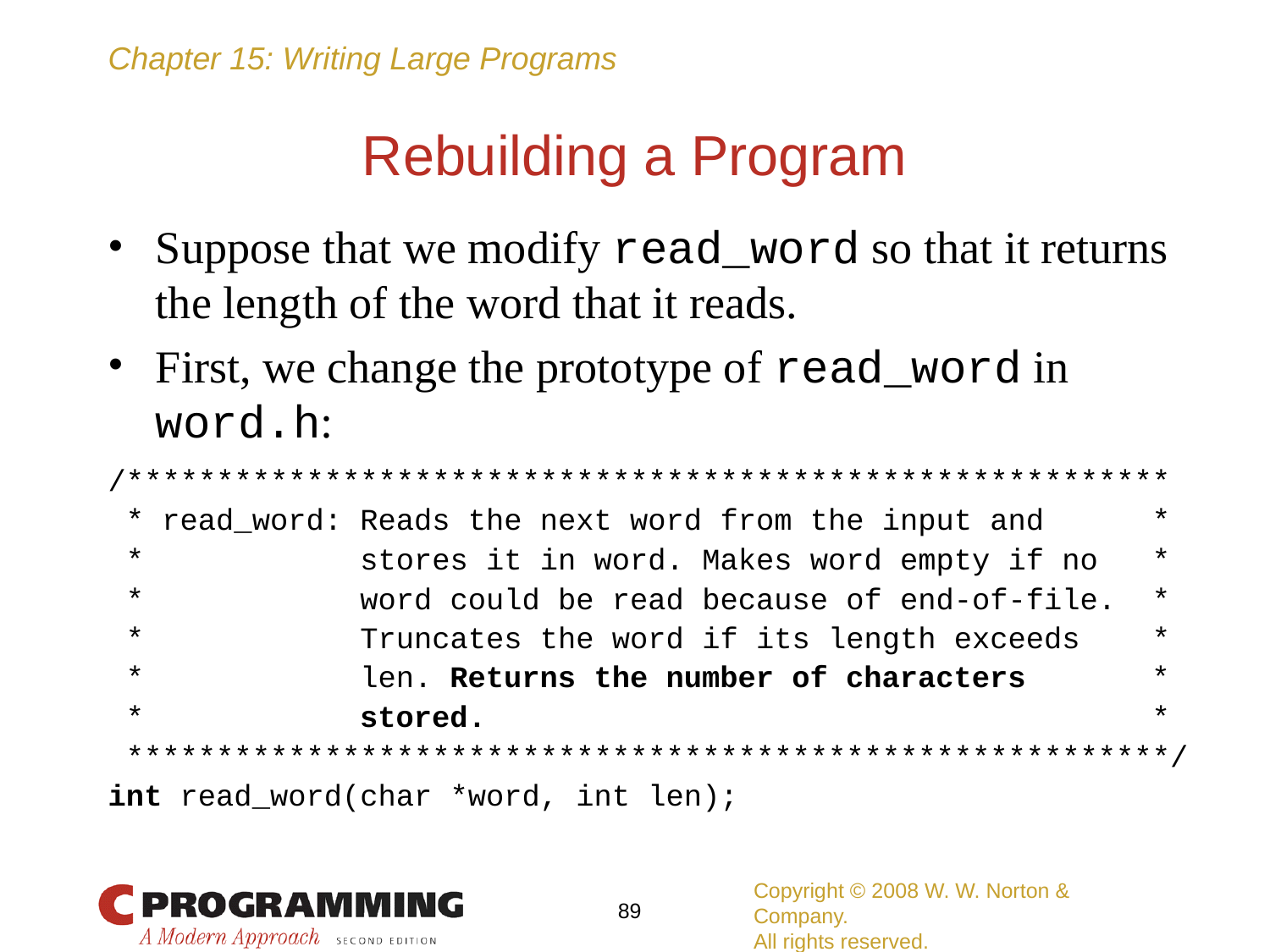

# Rebuilding a Program
Suppose that we modify read_word so that it returns the length of the word that it reads.
First, we change the prototype of read_word in word.h:
/**********************************************************
 * read_word: Reads the next word from the input and      *
 *            stores it in word. Makes word empty if no   *
 *            word could be read because of end-of-file.  *
 *            Truncates the word if its length exceeds    *
 *            len. Returns the number of characters       *
 *            stored.                                     *
 **********************************************************/
int read_word(char *word, int len);
Copyright © 2008 W. W. Norton & Company.
All rights reserved.
89